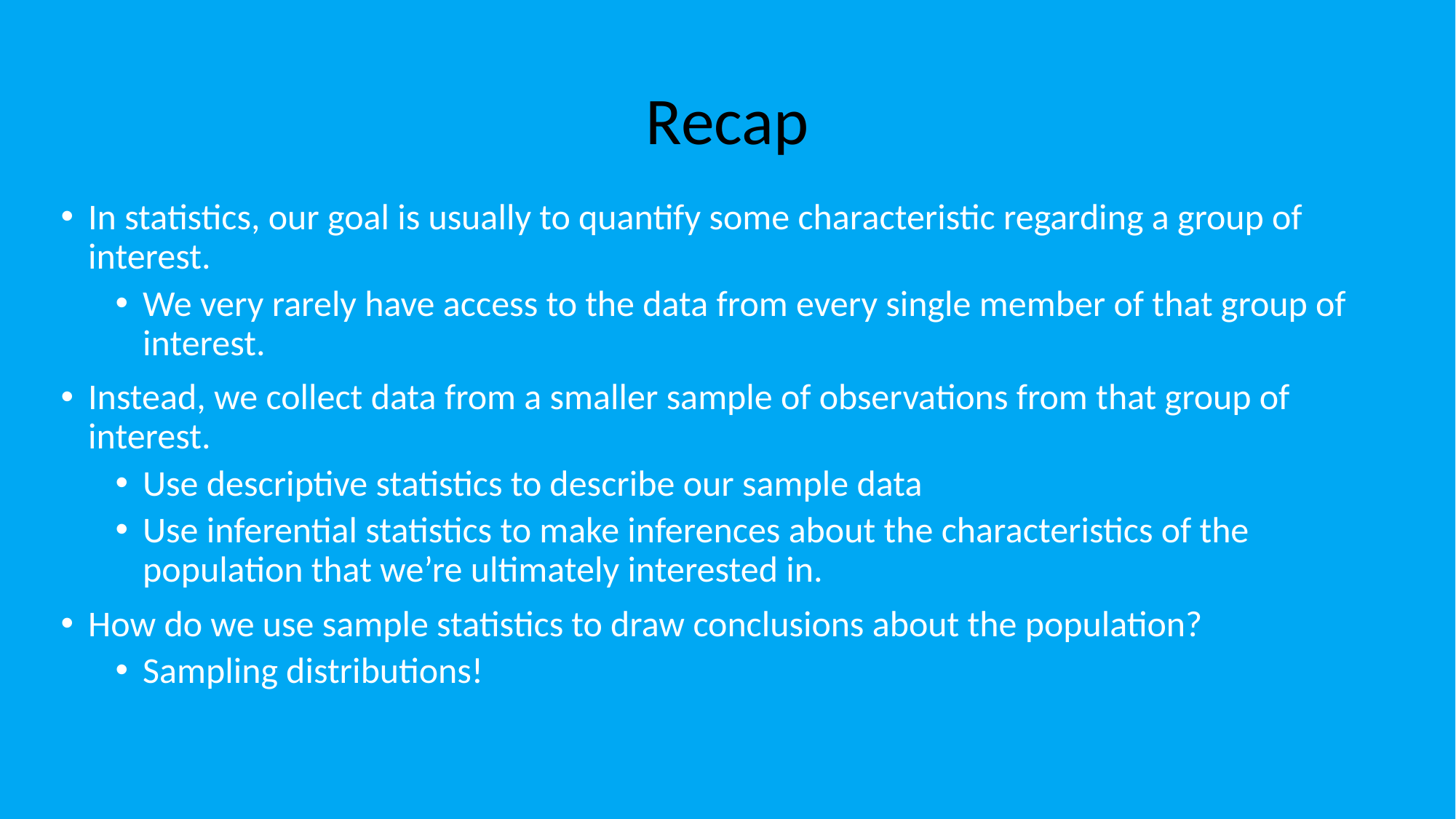

# Recap
In statistics, our goal is usually to quantify some characteristic regarding a group of interest.
We very rarely have access to the data from every single member of that group of interest.
Instead, we collect data from a smaller sample of observations from that group of interest.
Use descriptive statistics to describe our sample data
Use inferential statistics to make inferences about the characteristics of the population that we’re ultimately interested in.
How do we use sample statistics to draw conclusions about the population?
Sampling distributions!